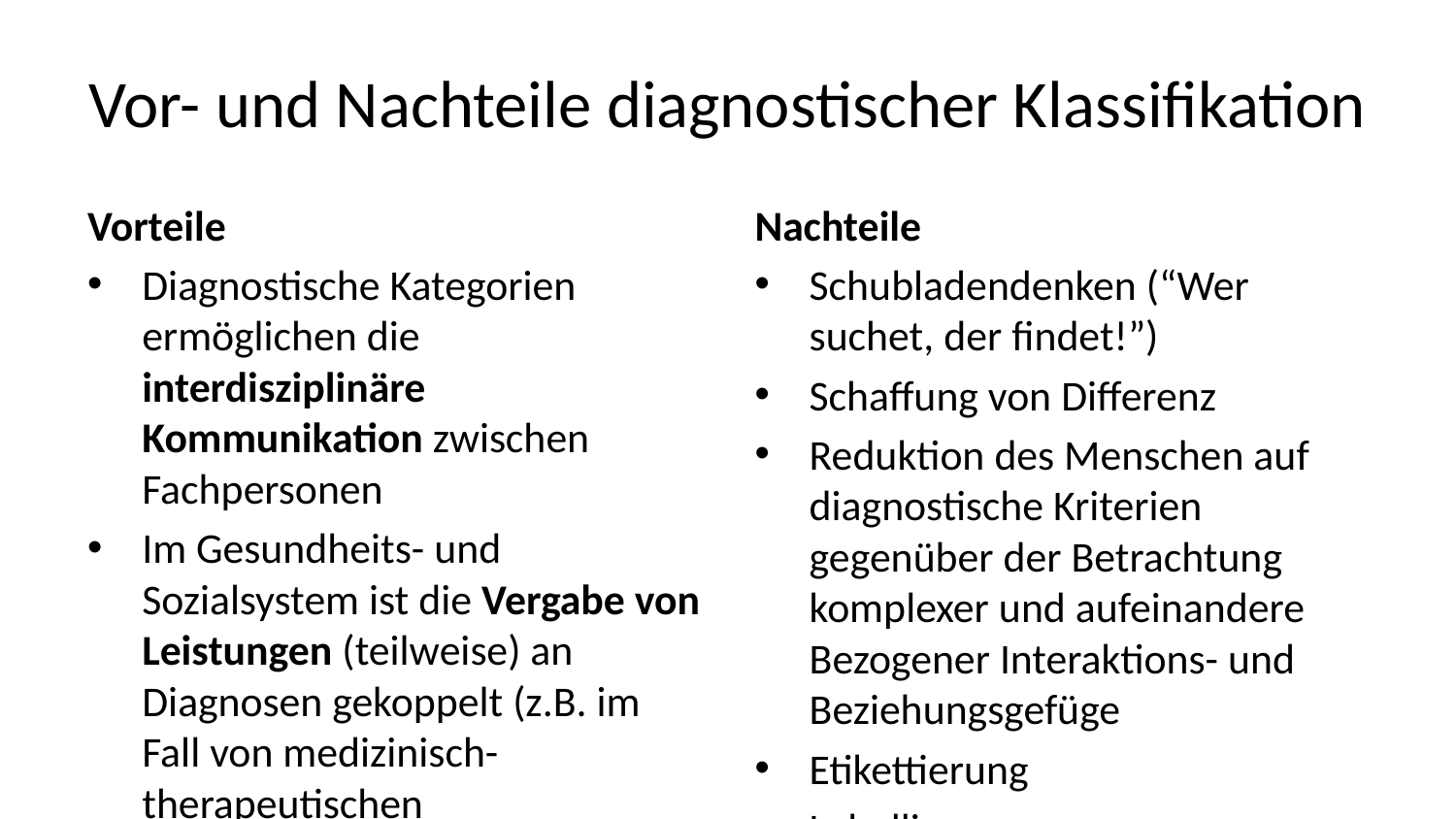

# Vor- und Nachteile diagnostischer Klassifikation
Vorteile
Diagnostische Kategorien ermöglichen die interdisziplinäre Kommunikation zwischen Fachpersonen
Im Gesundheits- und Sozialsystem ist die Vergabe von Leistungen (teilweise) an Diagnosen gekoppelt (z.B. im Fall von medizinisch-therapeutischen Versorgungsangeboten)
Die im Rahmen diagnostischen Klassifikationssysteme beschriebenen Bestimmungsmerkmale ermöglichen im Forschungskontext die Operationalisierung von Phänomenen
Dies erleichtert die Auswahl und Ableitung von evidenzbasierten Maßnahmen auf Basis einer möglichst breiten Grundlage an Forschungsarbeiten (z.B. durch Entwicklung berufsgruppenübergreifender Leitlinien zur Diagnostik und Förderung im Gesundheitswesen)
Nachteile
Schubladendenken (“Wer suchet, der findet!”)
Schaffung von Differenz
Reduktion des Menschen auf diagnostische Kriterien gegenüber der Betrachtung komplexer und aufeinandere Bezogener Interaktions- und Beziehungsgefüge
Etikettierung
Labelling
Stigmatisierung